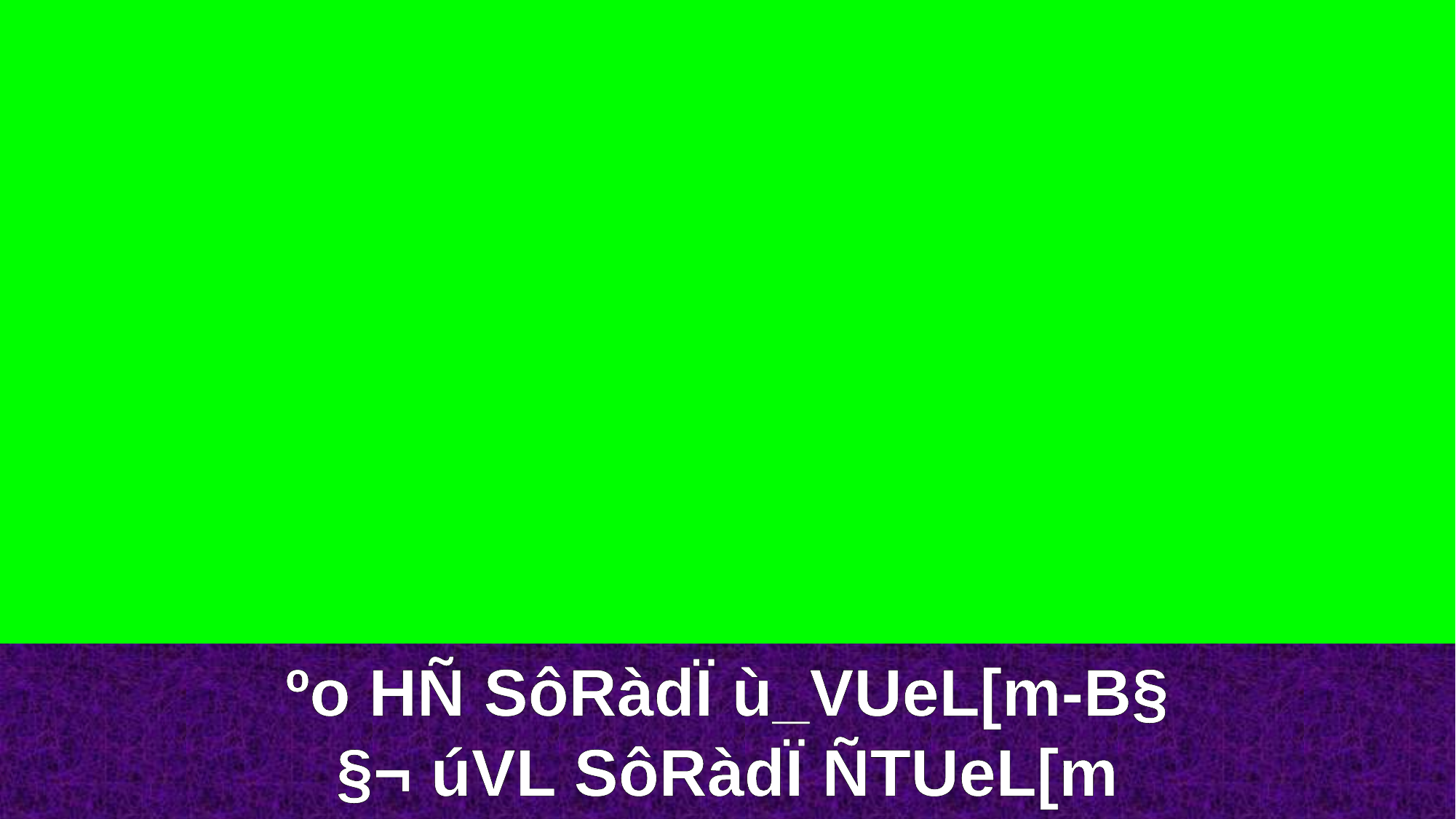

ºo HÑ SôRàdÏ ù_VUeL[m-B§
§¬ úVL SôRàdÏ ÑTUeL[m